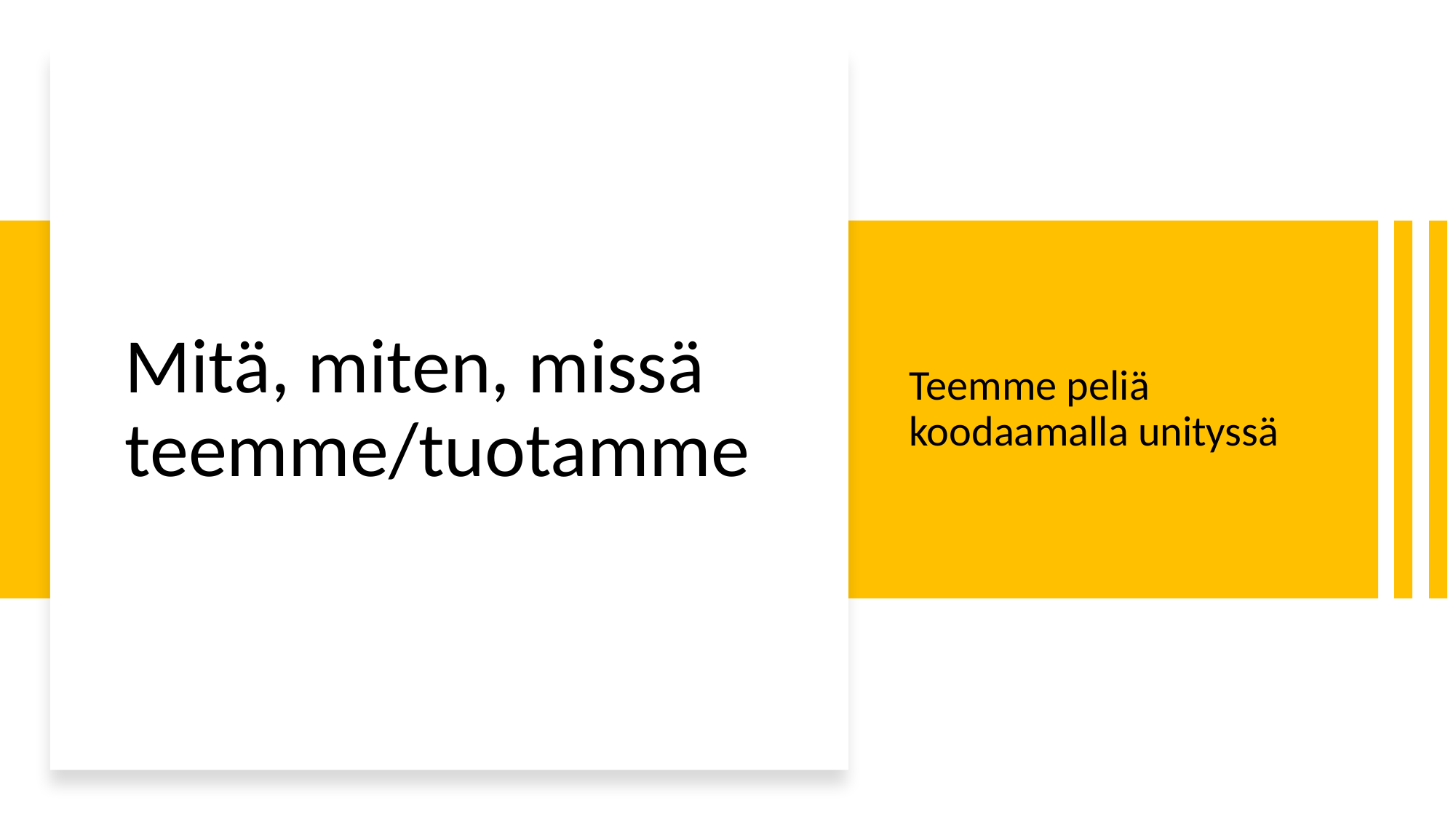

# Mitä, miten, missä teemme/tuotamme

Teemme peliä koodaamalla unityssä